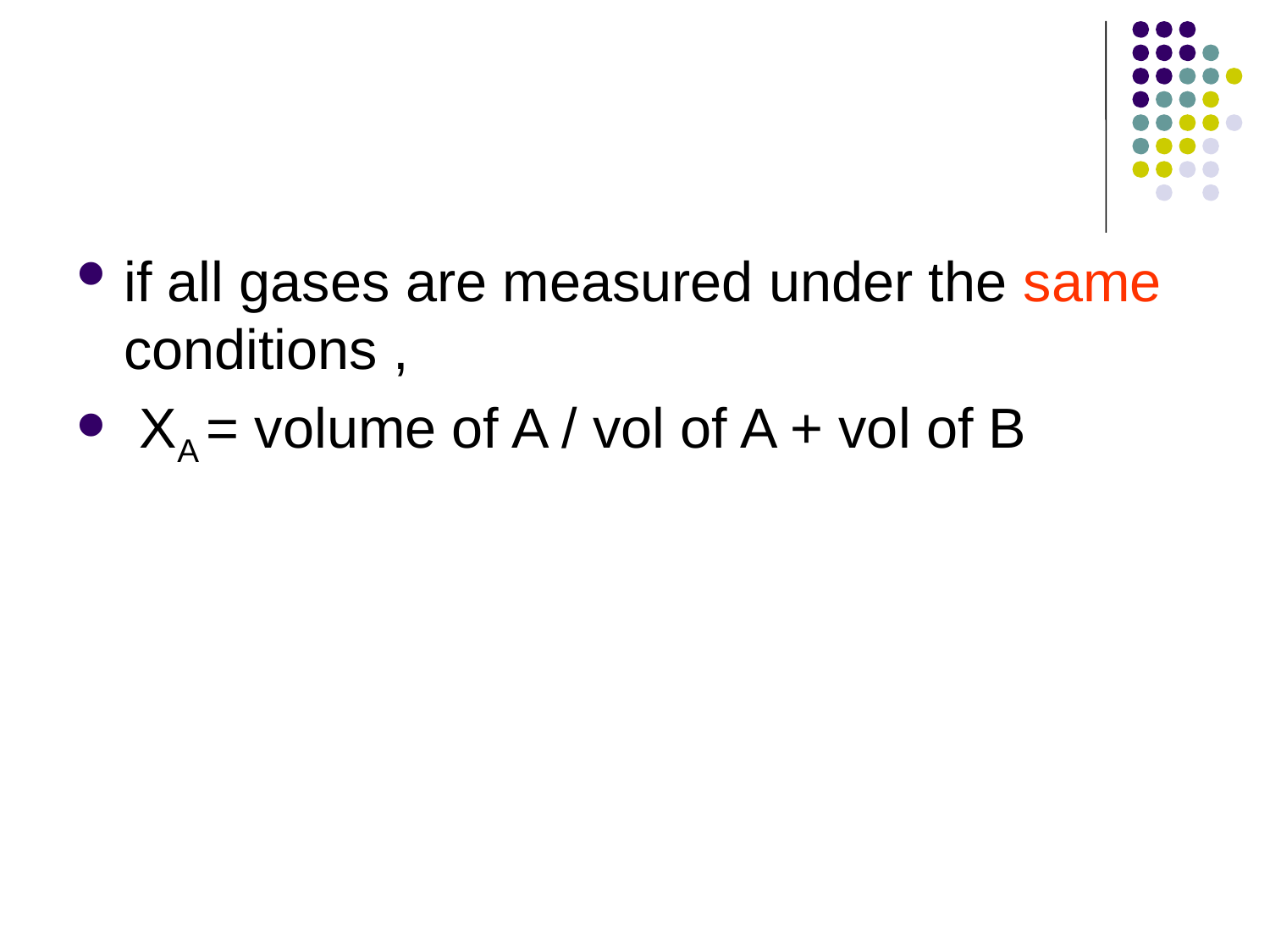

#
if all gases are measured under the same conditions ,
 XA = volume of A / vol of A + vol of B